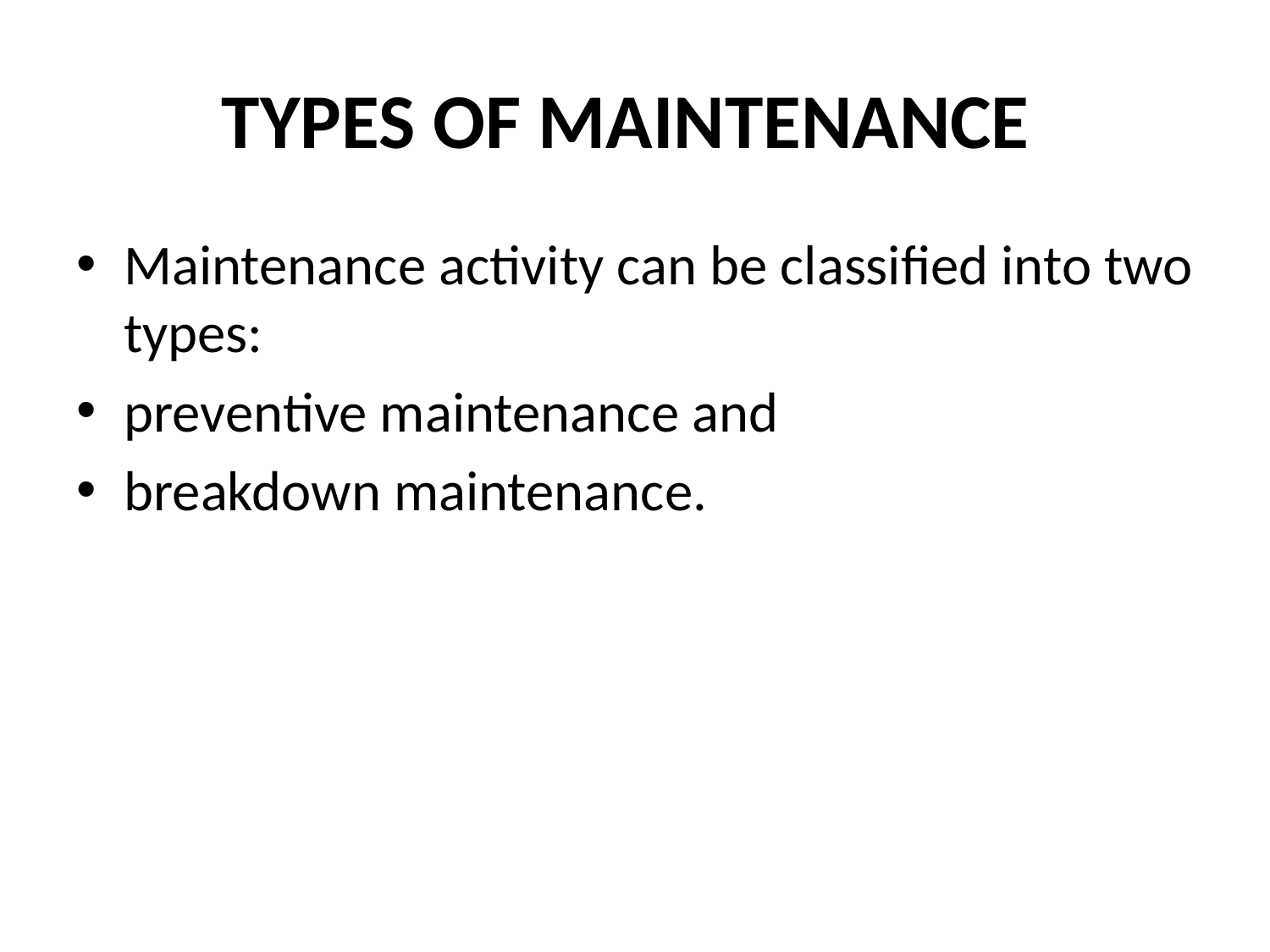

# TYPES OF MAINTENANCE
Maintenance activity can be classified into two types:
preventive maintenance and
breakdown maintenance.